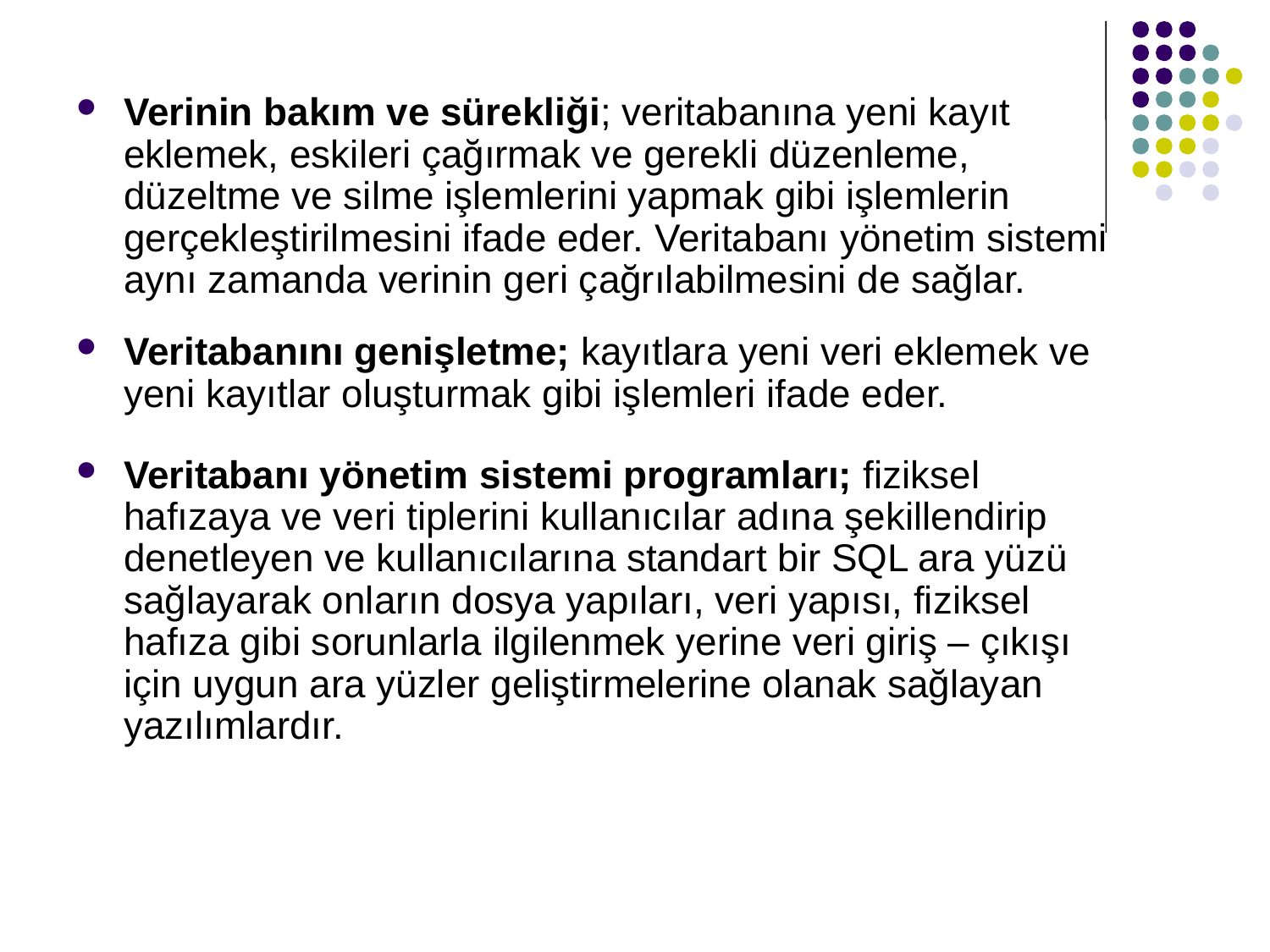

Verinin bakım ve sürekliği; veritabanına yeni kayıt eklemek, eskileri çağırmak ve gerekli düzenleme, düzeltme ve silme işlemlerini yapmak gibi işlemlerin gerçekleştirilmesini ifade eder. Veritabanı yönetim sistemi aynı zamanda verinin geri çağrılabilmesini de sağlar.

Veritabanını genişletme; kayıtlara yeni veri eklemek ve yeni kayıtlar oluşturmak gibi işlemleri ifade eder.

Veritabanı yönetim sistemi programları; fiziksel hafızaya ve veri tiplerini kullanıcılar adına şekillendirip denetleyen ve kullanıcılarına standart bir SQL ara yüzü sağlayarak onların dosya yapıları, veri yapısı, fiziksel hafıza gibi sorunlarla ilgilenmek yerine veri giriş – çıkışı için uygun ara yüzler geliştirmelerine olanak sağlayan yazılımlardır.